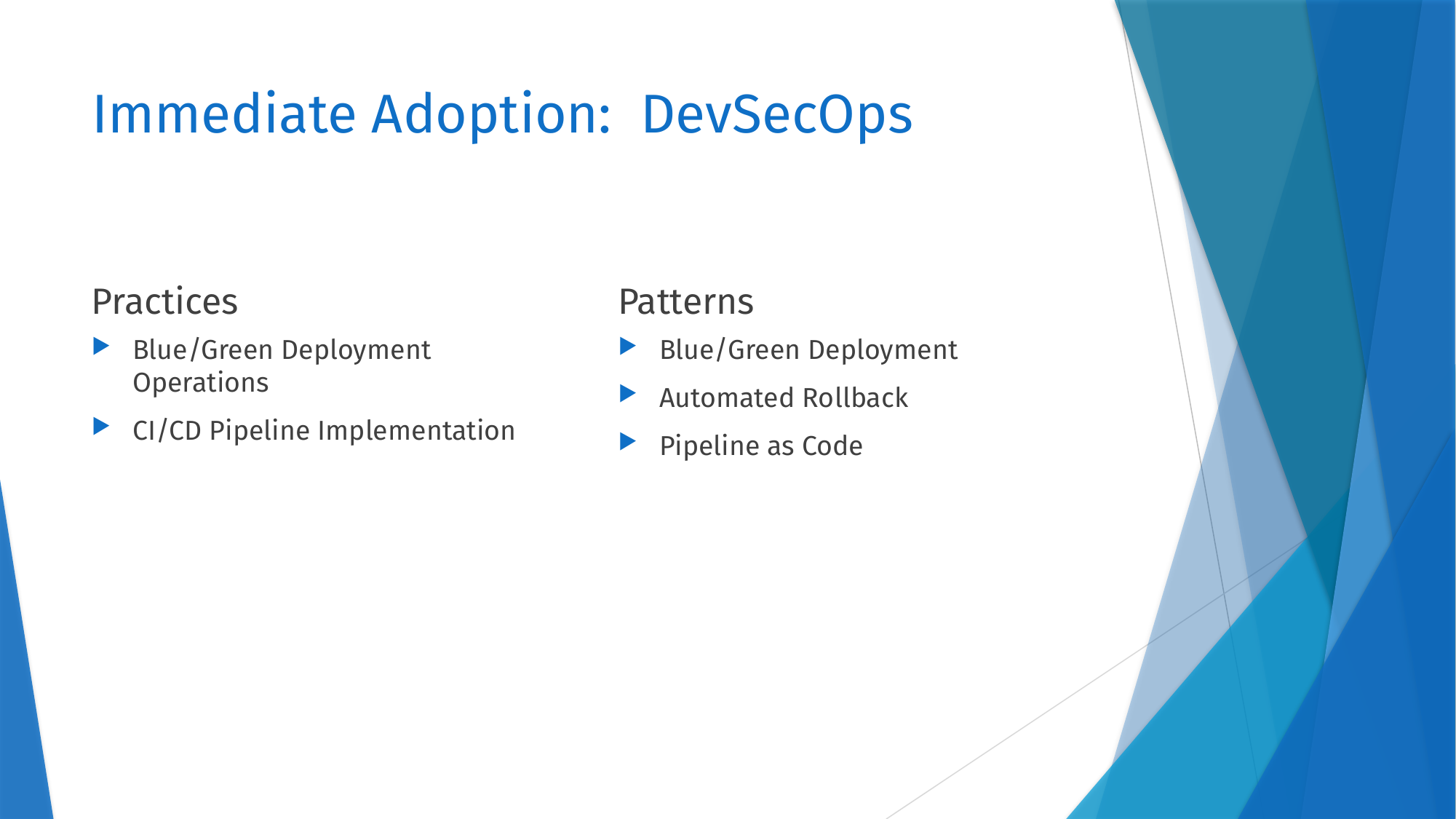

# Immediate Adoption:  DevSecOps
Practices
Patterns
Blue/Green Deployment Operations
CI/CD Pipeline Implementation
Blue/Green Deployment
Automated Rollback
Pipeline as Code